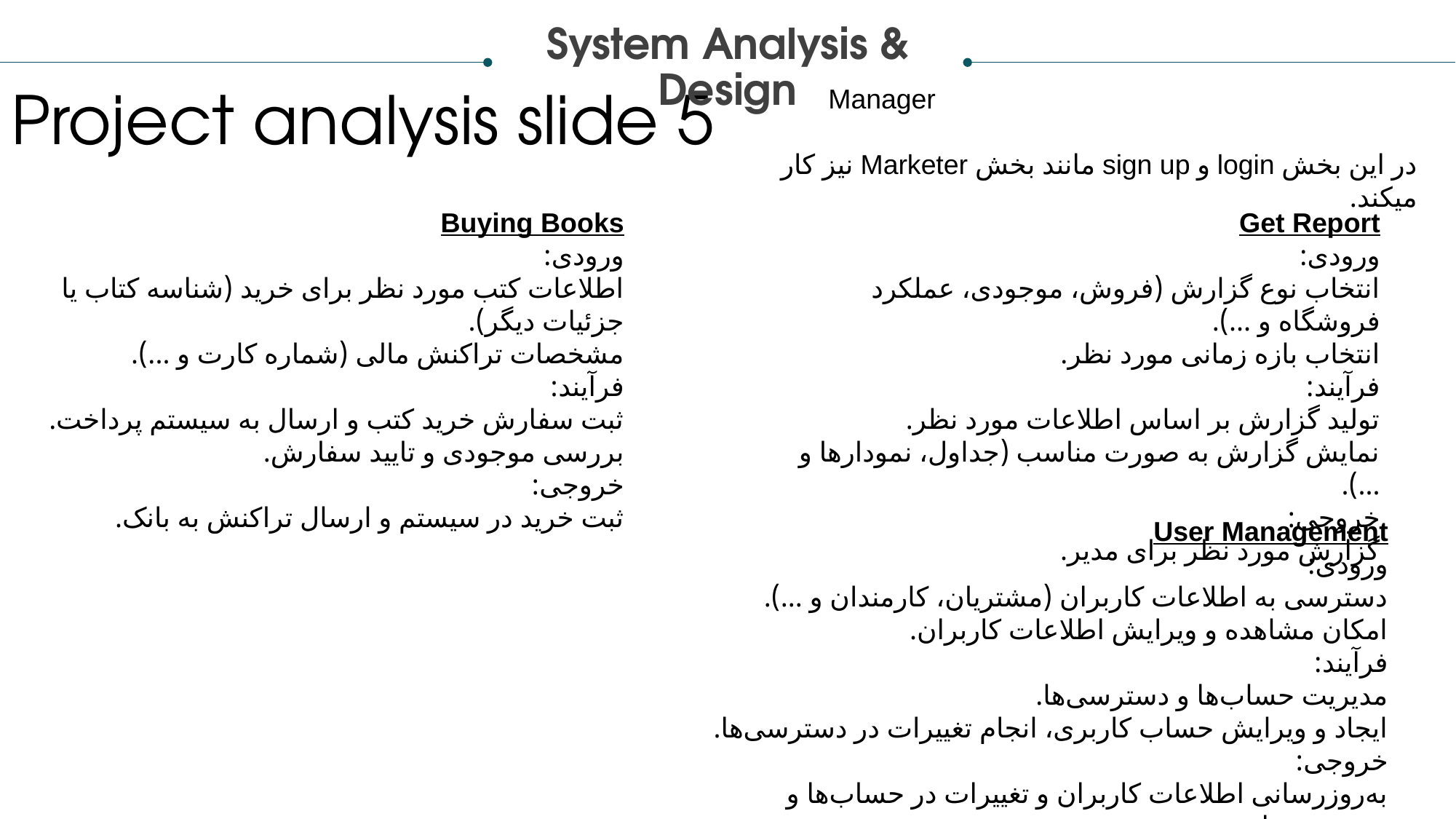

System Analysis &
Design
Project analysis slide 5
Manager
در این بخش login و sign up مانند بخش Marketer نیز کار میکند.
Buying Books
ورودی:
اطلاعات کتب مورد نظر برای خرید (شناسه کتاب یا جزئیات دیگر).
مشخصات تراکنش مالی (شماره کارت و ...).
فرآیند:
ثبت سفارش خرید کتب و ارسال به سیستم پرداخت.
بررسی موجودی و تایید سفارش.
خروجی:
ثبت خرید در سیستم و ارسال تراکنش به بانک.
Get Report
ورودی:
انتخاب نوع گزارش (فروش، موجودی، عملکرد فروشگاه و ...).
انتخاب بازه زمانی مورد نظر.
فرآیند:
تولید گزارش بر اساس اطلاعات مورد نظر.
نمایش گزارش به صورت مناسب (جداول، نمودارها و ...).
خروجی:
گزارش مورد نظر برای مدیر.
User Management
ورودی:
دسترسی به اطلاعات کاربران (مشتریان، کارمندان و ...).
امکان مشاهده و ویرایش اطلاعات کاربران.
فرآیند:
مدیریت حساب‌ها و دسترسی‌ها.
ایجاد و ویرایش حساب کاربری، انجام تغییرات در دسترسی‌ها.
خروجی:
به‌روزرسانی اطلاعات کاربران و تغییرات در حساب‌ها و دسترسی‌ها.